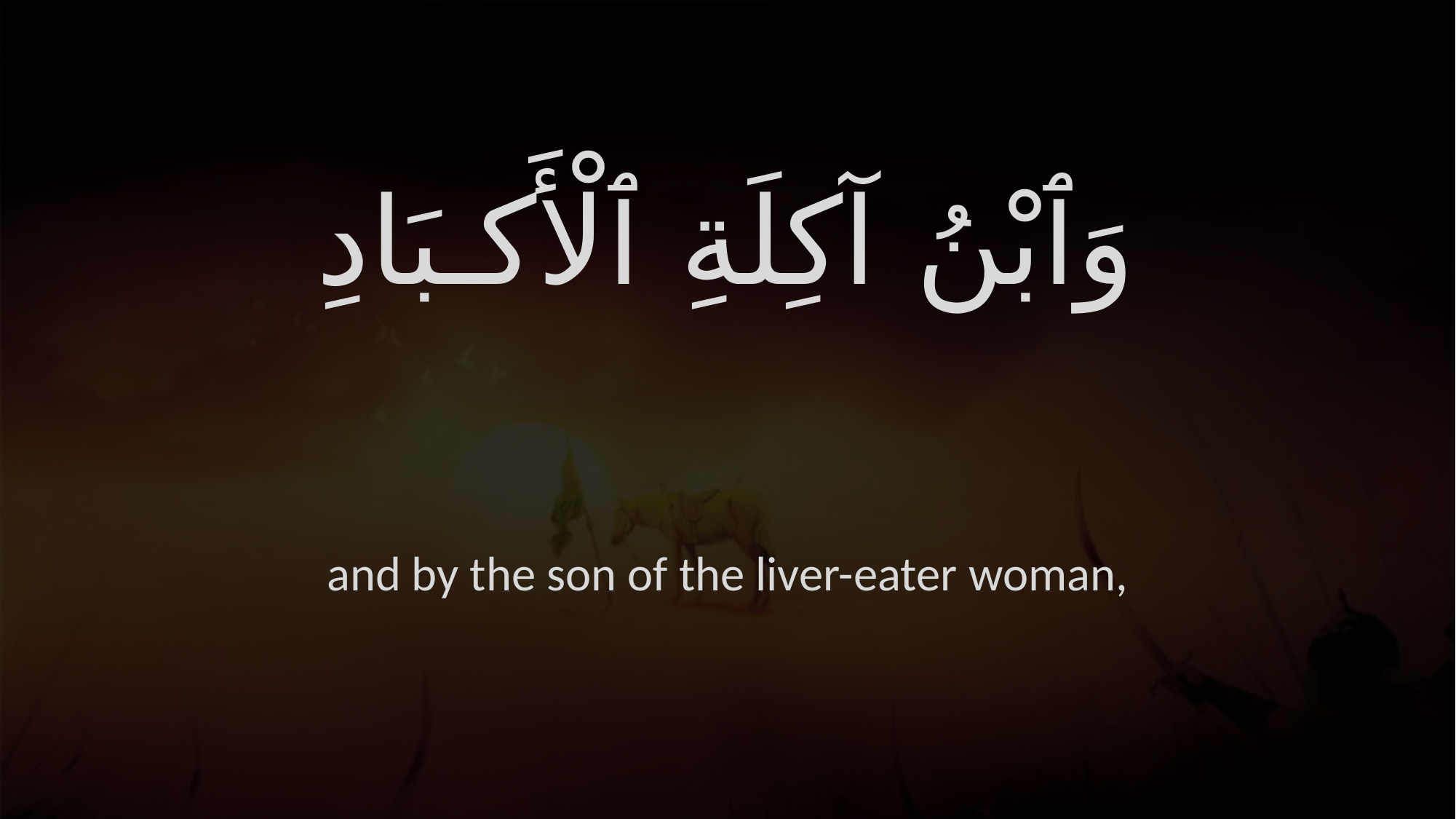

# وَٱبْنُ آكِلَةِ ٱلْأَكـبَادِ
and by the son of the liver-eater woman,